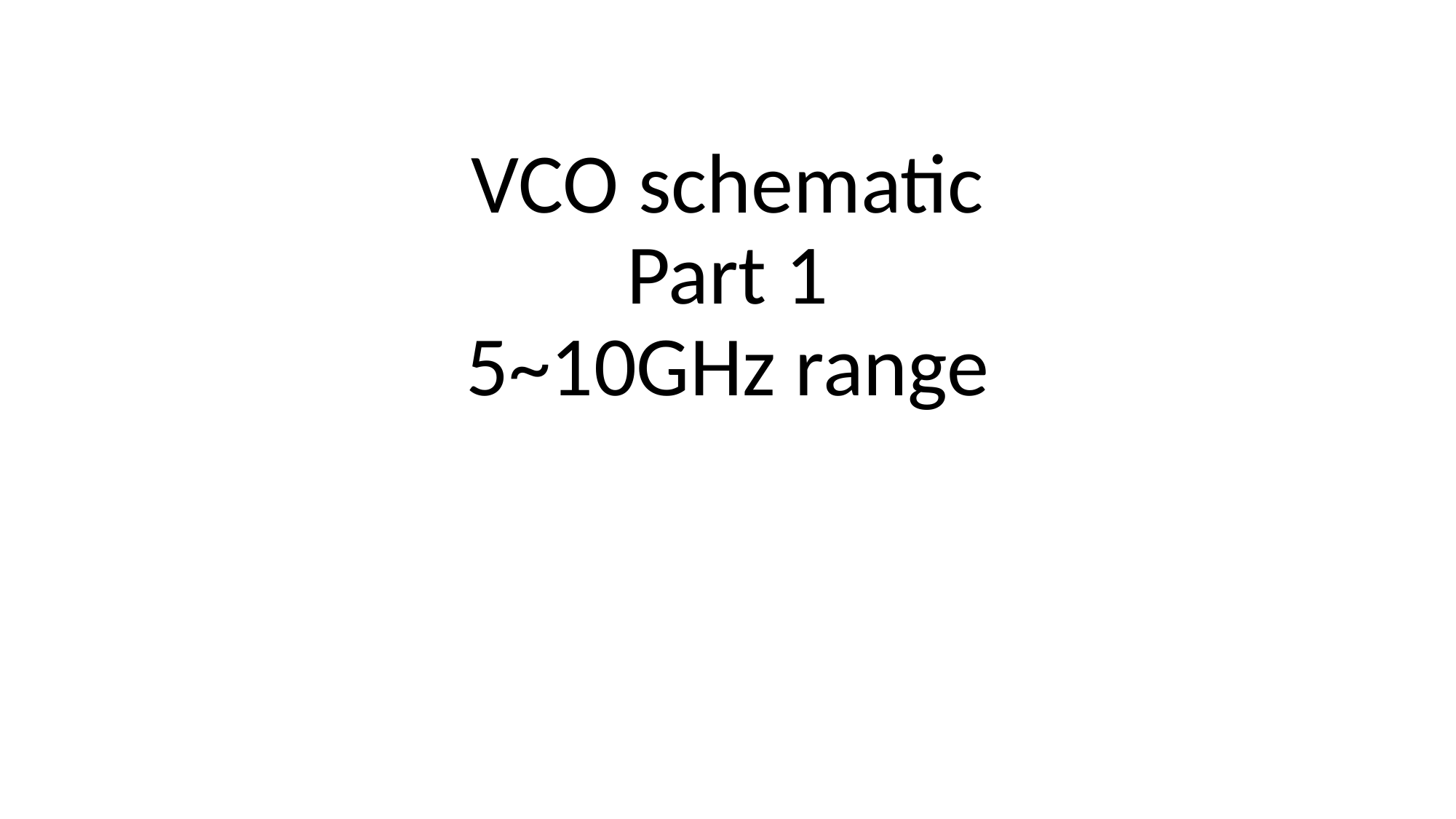

# VCO schematic Part 1 5~10GHz range